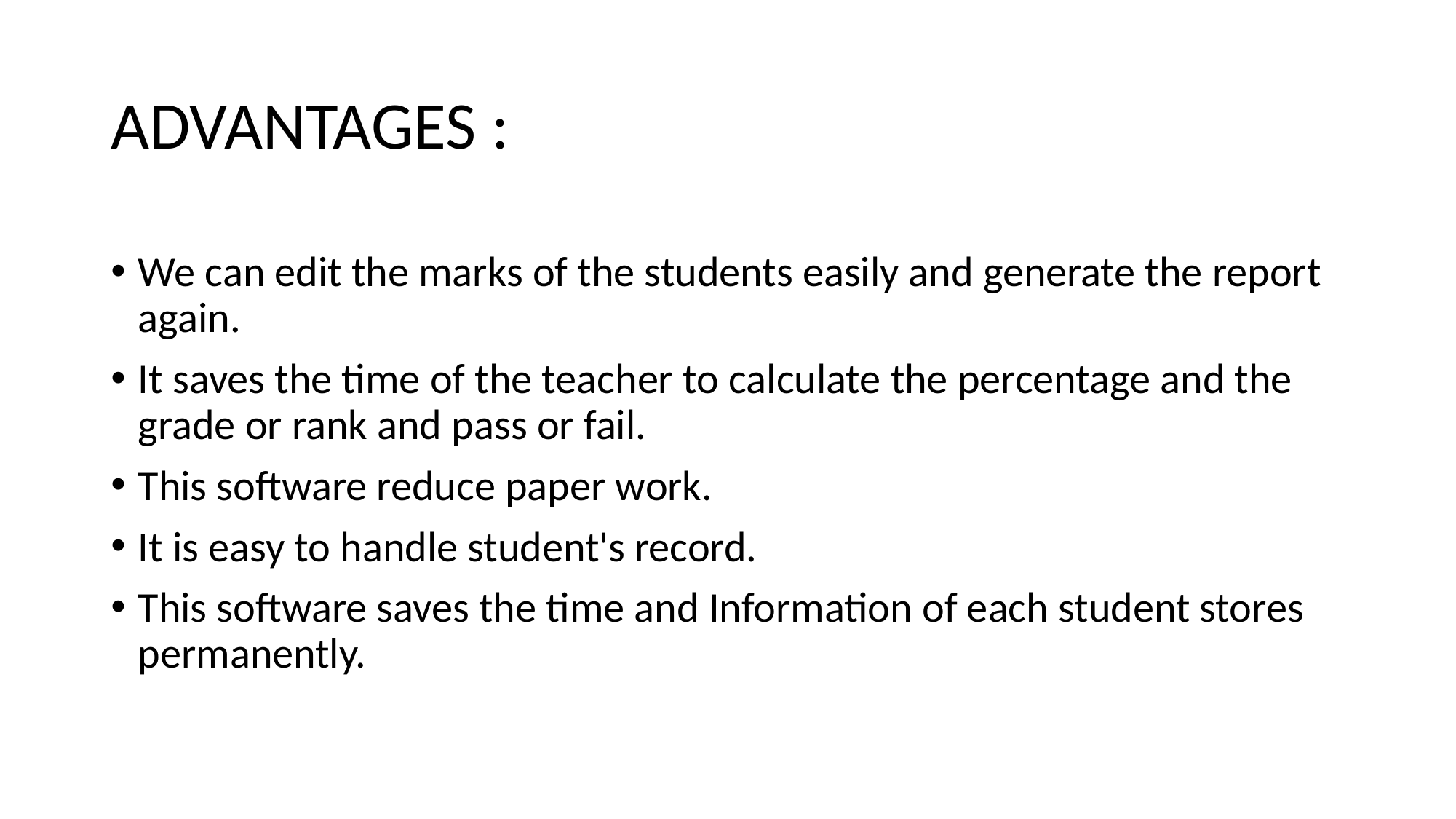

# ADVANTAGES :
We can edit the marks of the students easily and generate the report again.
It saves the time of the teacher to calculate the percentage and the grade or rank and pass or fail.
This software reduce paper work.
It is easy to handle student's record.
This software saves the time and Information of each student stores permanently.